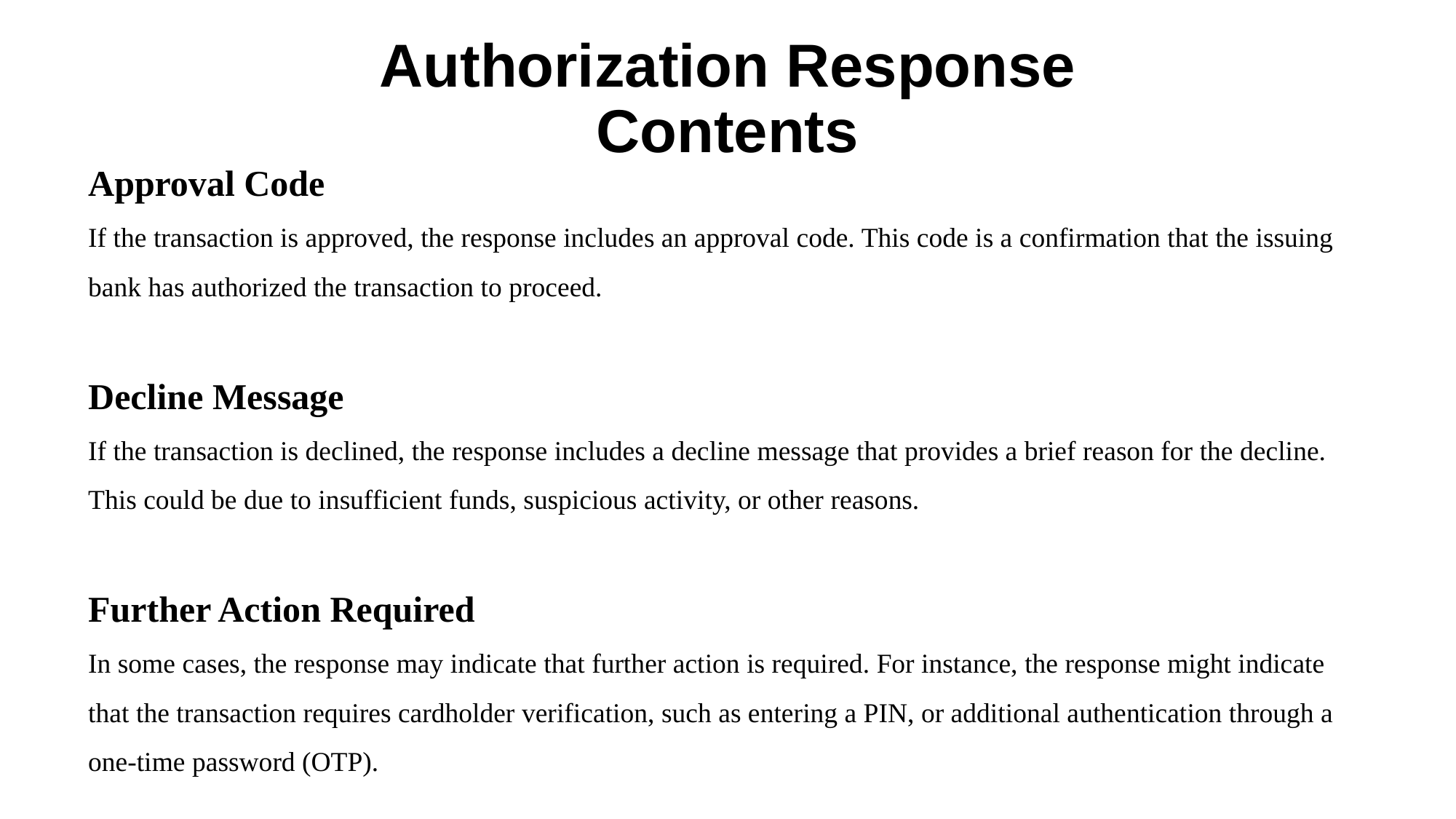

Authorization Response Contents

Approval Code
If the transaction is approved, the response includes an approval code. This code is a confirmation that the issuing bank has authorized the transaction to proceed.

Decline Message
If the transaction is declined, the response includes a decline message that provides a brief reason for the decline. This could be due to insufficient funds, suspicious activity, or other reasons.

Further Action Required
In some cases, the response may indicate that further action is required. For instance, the response might indicate that the transaction requires cardholder verification, such as entering a PIN, or additional authentication through a one-time password (OTP).